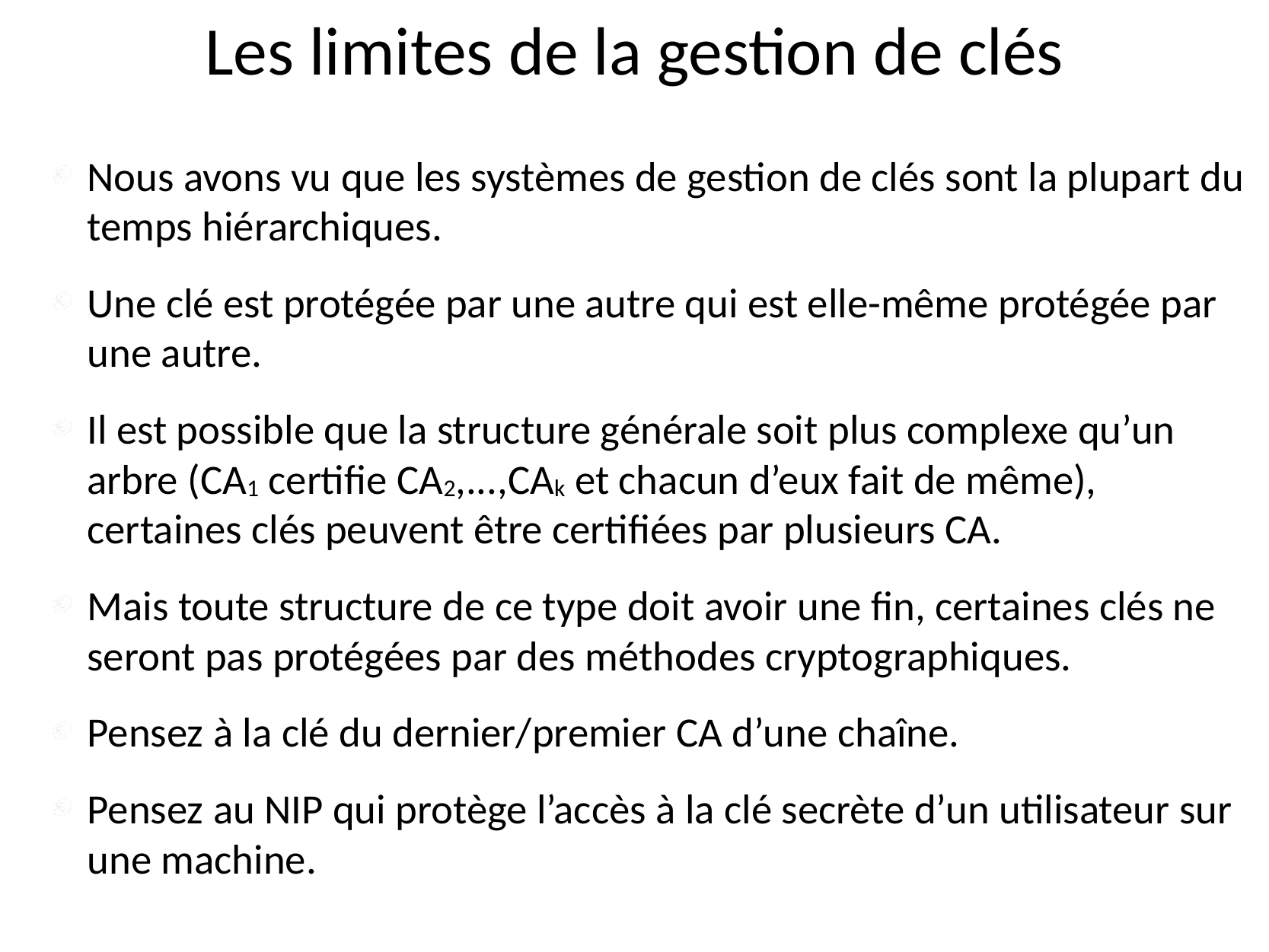

# Les limites de la gestion de clés
Nous avons vu que les systèmes de gestion de clés sont la plupart du temps hiérarchiques.
Une clé est protégée par une autre qui est elle-même protégée par une autre.
Il est possible que la structure générale soit plus complexe qu’un arbre (CA1 certifie CA2,...,CAk et chacun d’eux fait de même), certaines clés peuvent être certifiées par plusieurs CA.
Mais toute structure de ce type doit avoir une fin, certaines clés ne seront pas protégées par des méthodes cryptographiques.
Pensez à la clé du dernier/premier CA d’une chaîne.
Pensez au NIP qui protège l’accès à la clé secrète d’un utilisateur sur une machine.